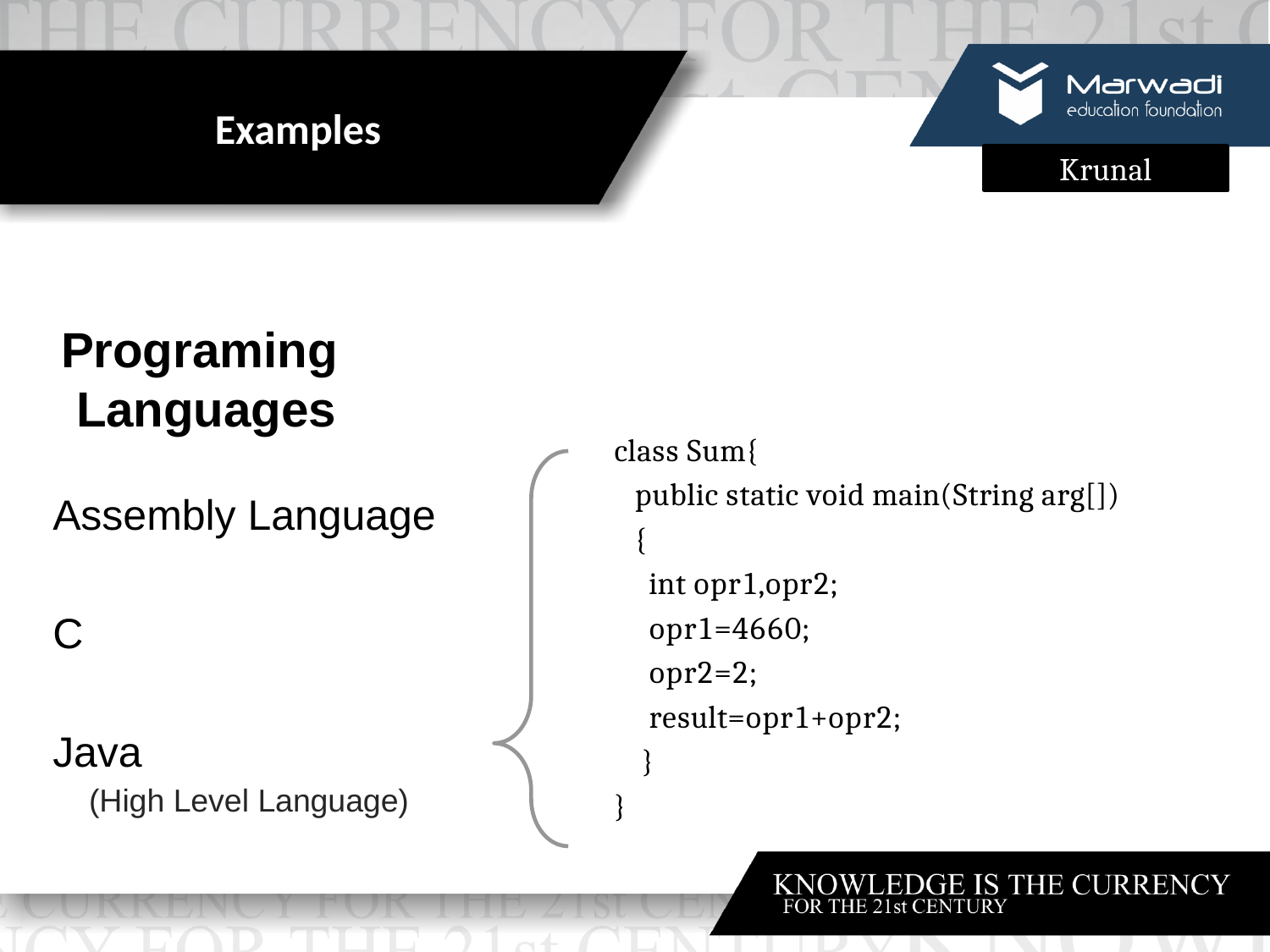

# Examples
Programing
Languages
class Sum{
   public static void main(String arg[])
   {
     int opr1,opr2;
     opr1=4660;
     opr2=2;
     result=opr1+opr2;
    }
}

Assembly Language

C

Java
(High Level Language)